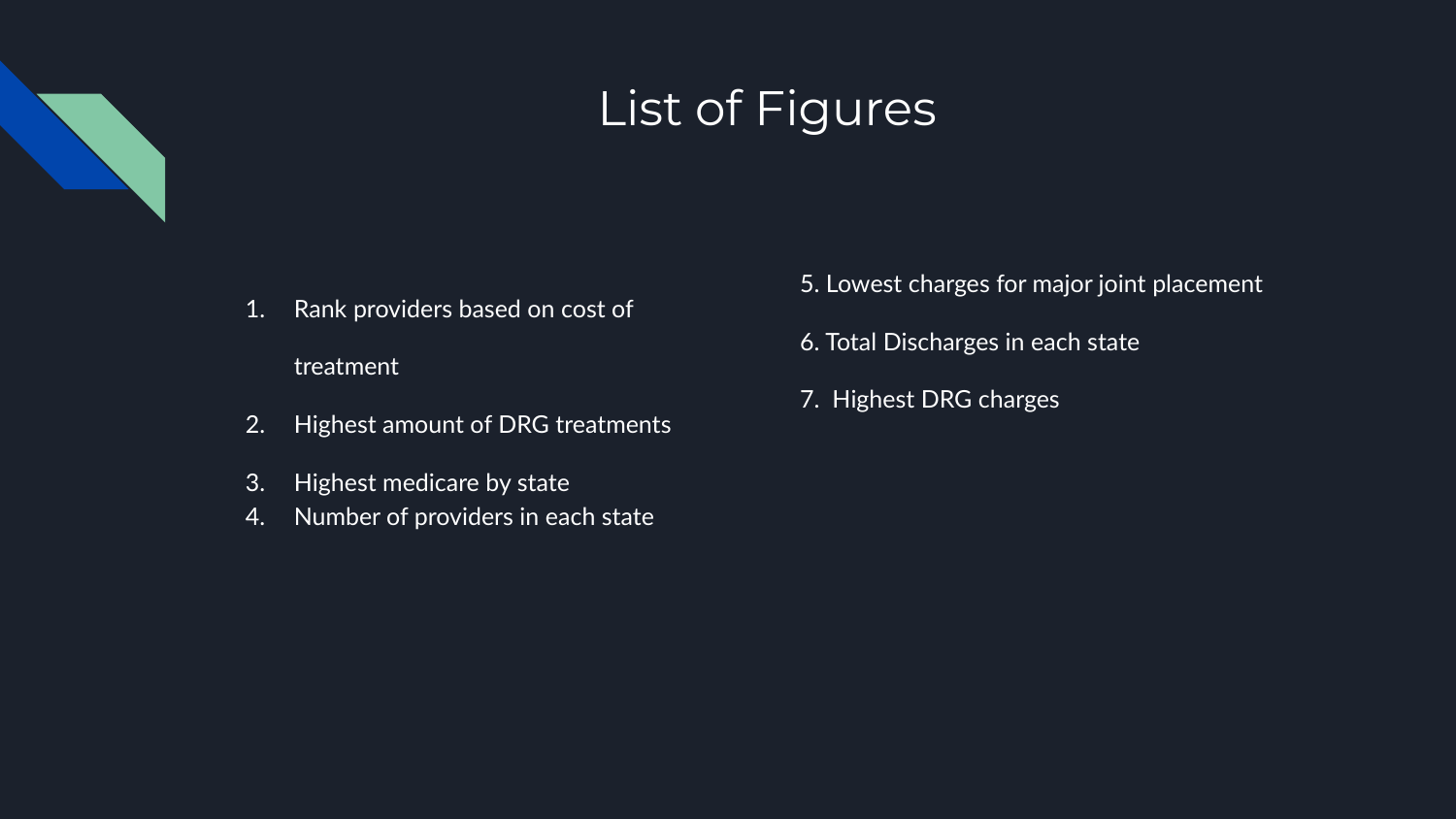

# List of Figures
Rank providers based on cost of treatment
Highest amount of DRG treatments
Highest medicare by state
Number of providers in each state

5. Lowest charges for major joint placement
6. Total Discharges in each state
7.  Highest DRG charges